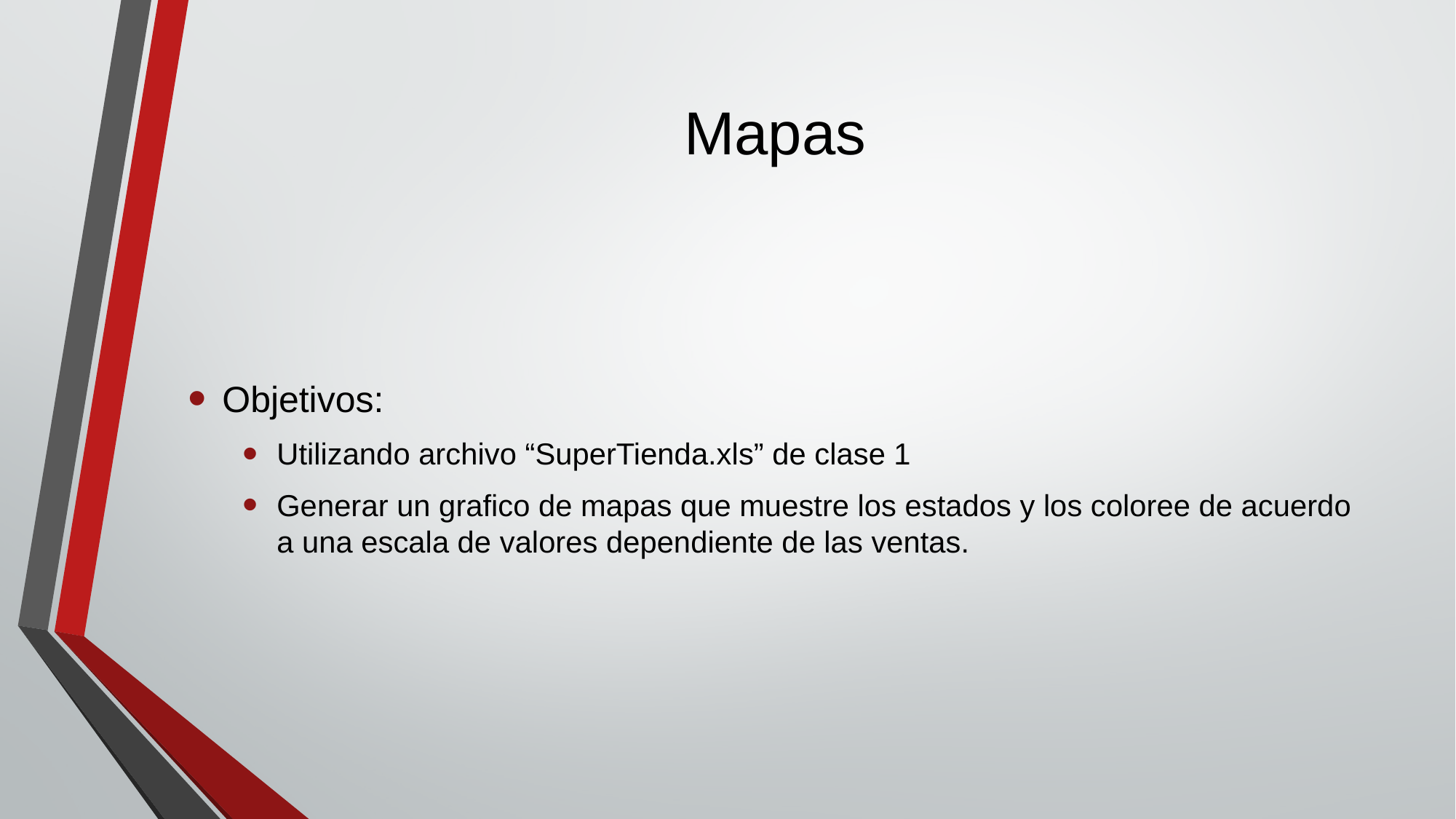

# Mapas
Objetivos:
Utilizando archivo “SuperTienda.xls” de clase 1
Generar un grafico de mapas que muestre los estados y los coloree de acuerdo a una escala de valores dependiente de las ventas.